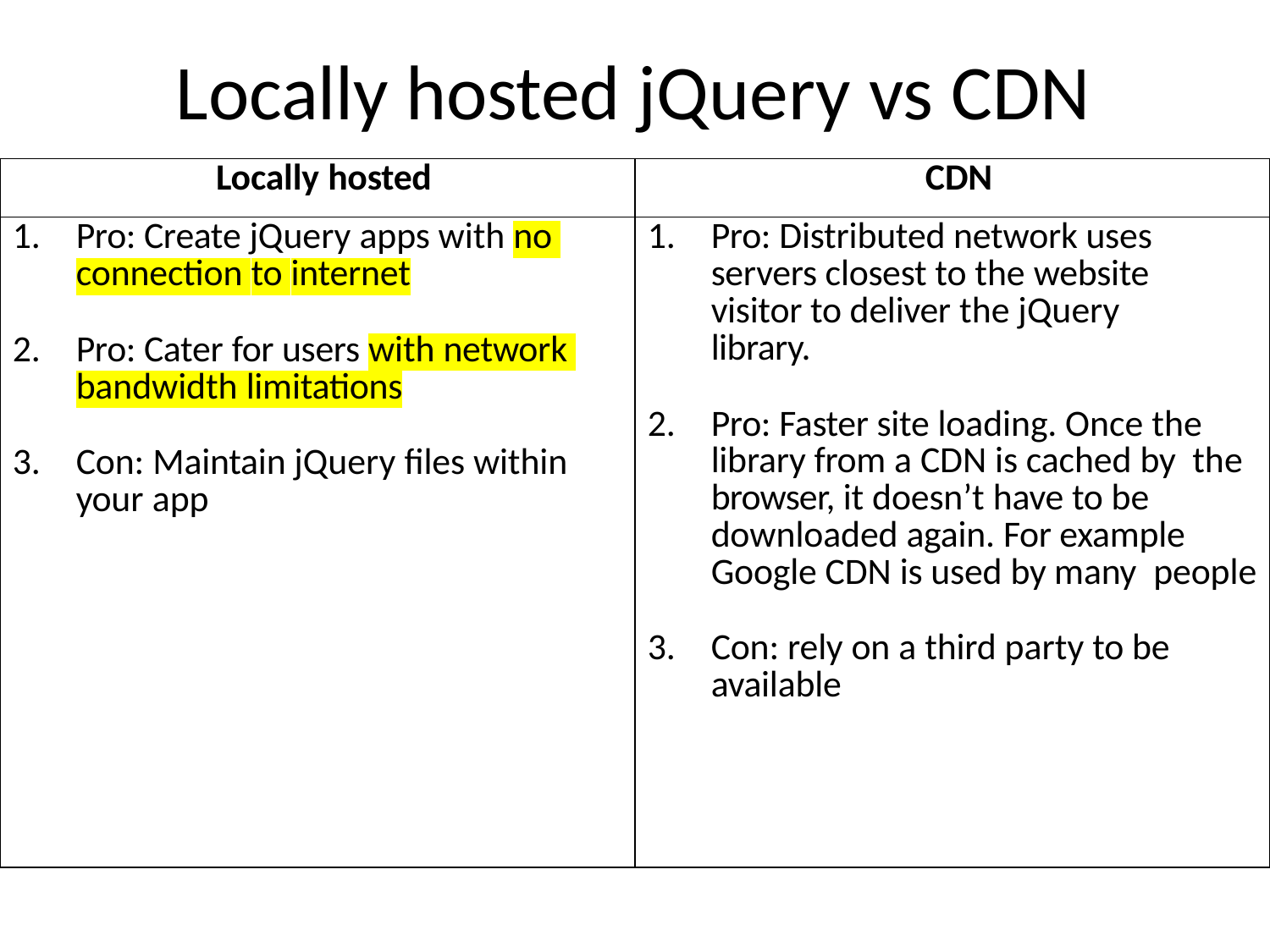

# Locally hosted jQuery vs CDN
| Locally hosted | CDN |
| --- | --- |
| Pro: Create jQuery apps with no connection to internet Pro: Cater for users with network bandwidth limitations Con: Maintain jQuery files within your app | Pro: Distributed network uses servers closest to the website visitor to deliver the jQuery library. Pro: Faster site loading. Once the library from a CDN is cached by the browser, it doesn’t have to be downloaded again. For example Google CDN is used by many people Con: rely on a third party to be available |